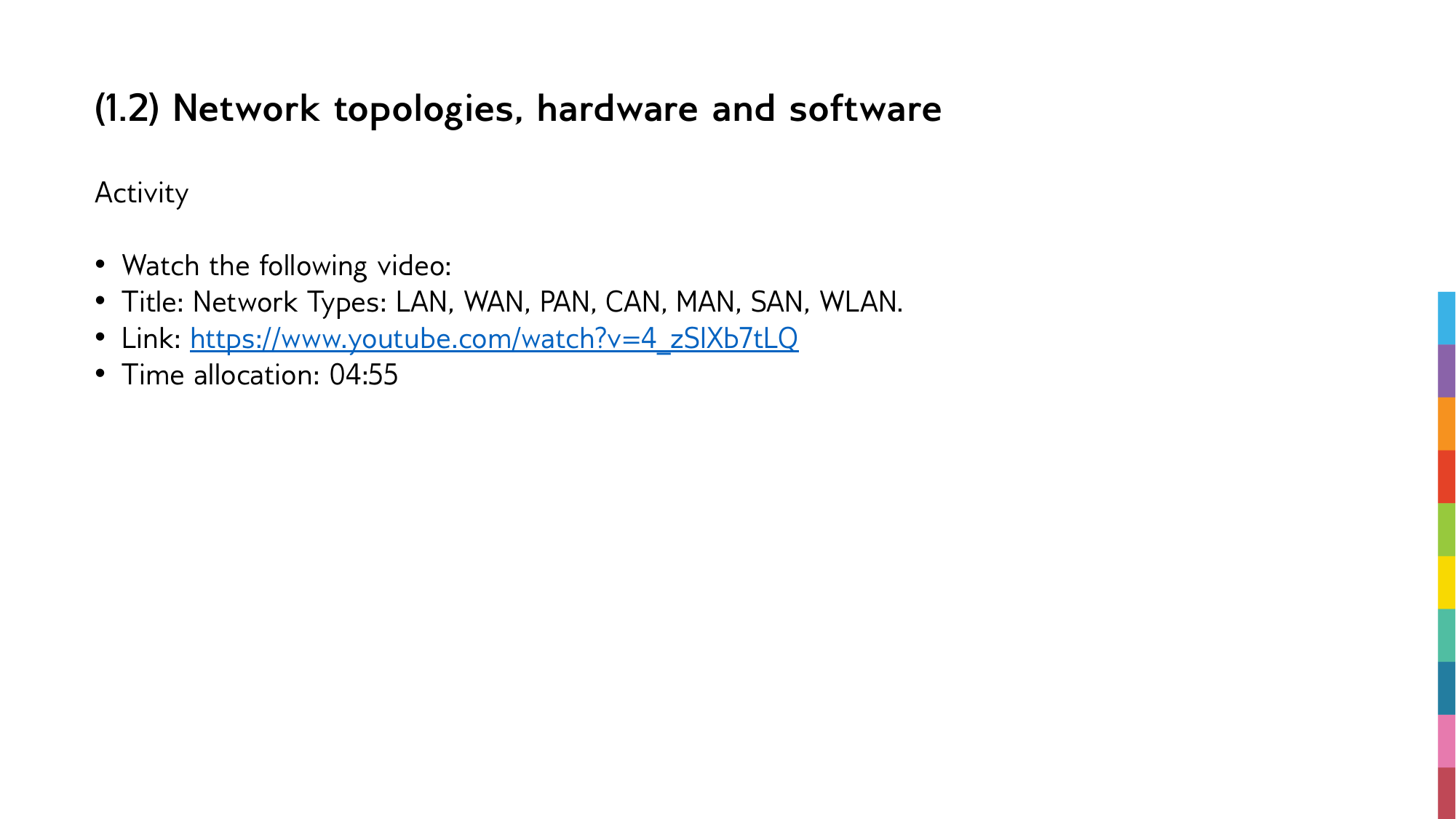

# (1.2) Network topologies, hardware and software
Activity

Watch the following video:
Title: Network Types: LAN, WAN, PAN, CAN, MAN, SAN, WLAN.
Link: https://www.youtube.com/watch?v=4_zSIXb7tLQ
Time allocation: 04:55